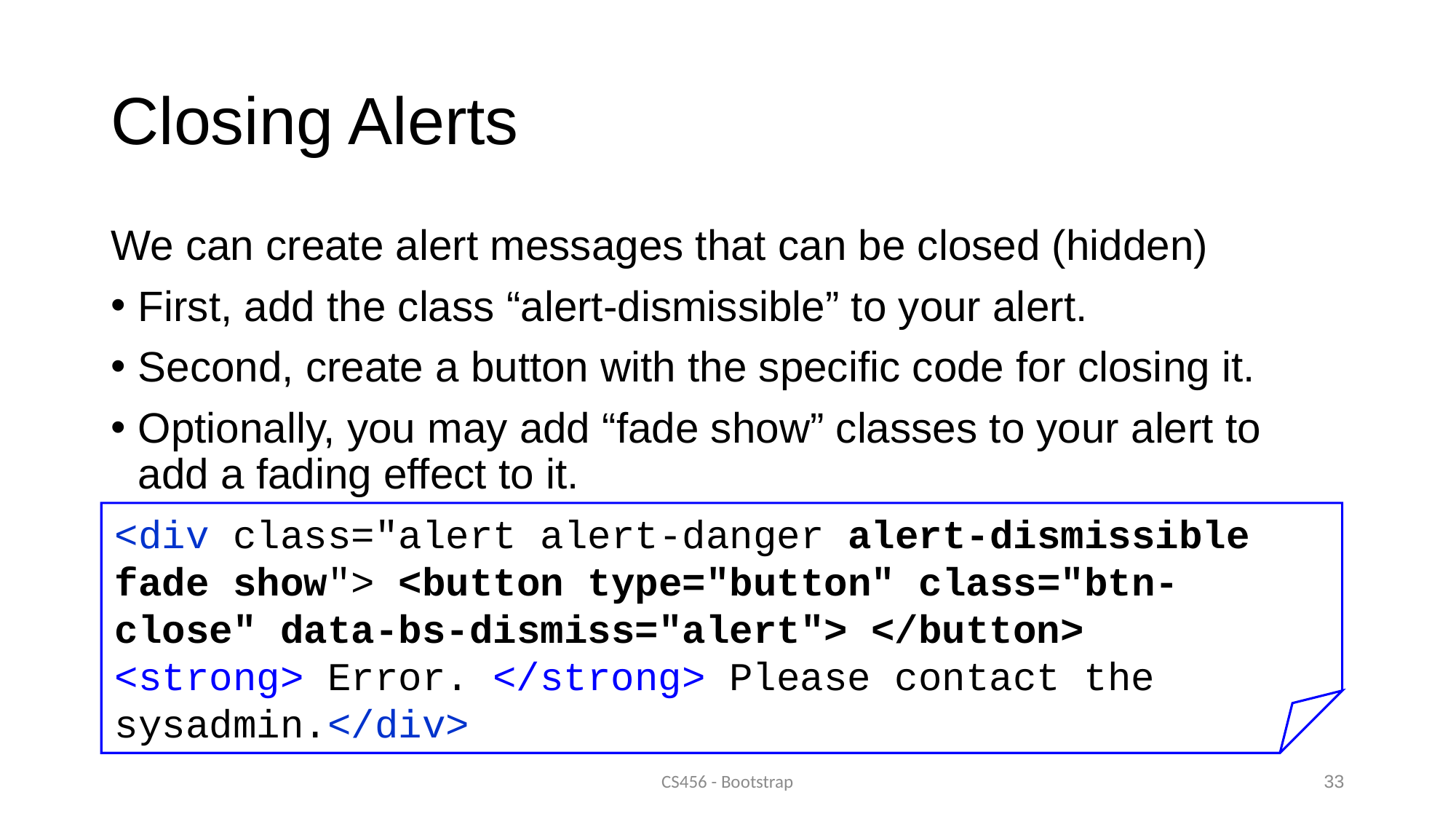

# Closing Alerts
We can create alert messages that can be closed (hidden)
First, add the class “alert-dismissible” to your alert.
Second, create a button with the specific code for closing it.
Optionally, you may add “fade show” classes to your alert to add a fading effect to it.

<div class="alert alert-danger alert-dismissible fade show"> <button type="button" class="btn-close" data-bs-dismiss="alert"> </button>
<strong> Error. </strong> Please contact the sysadmin.</div>
CS456 - Bootstrap
33